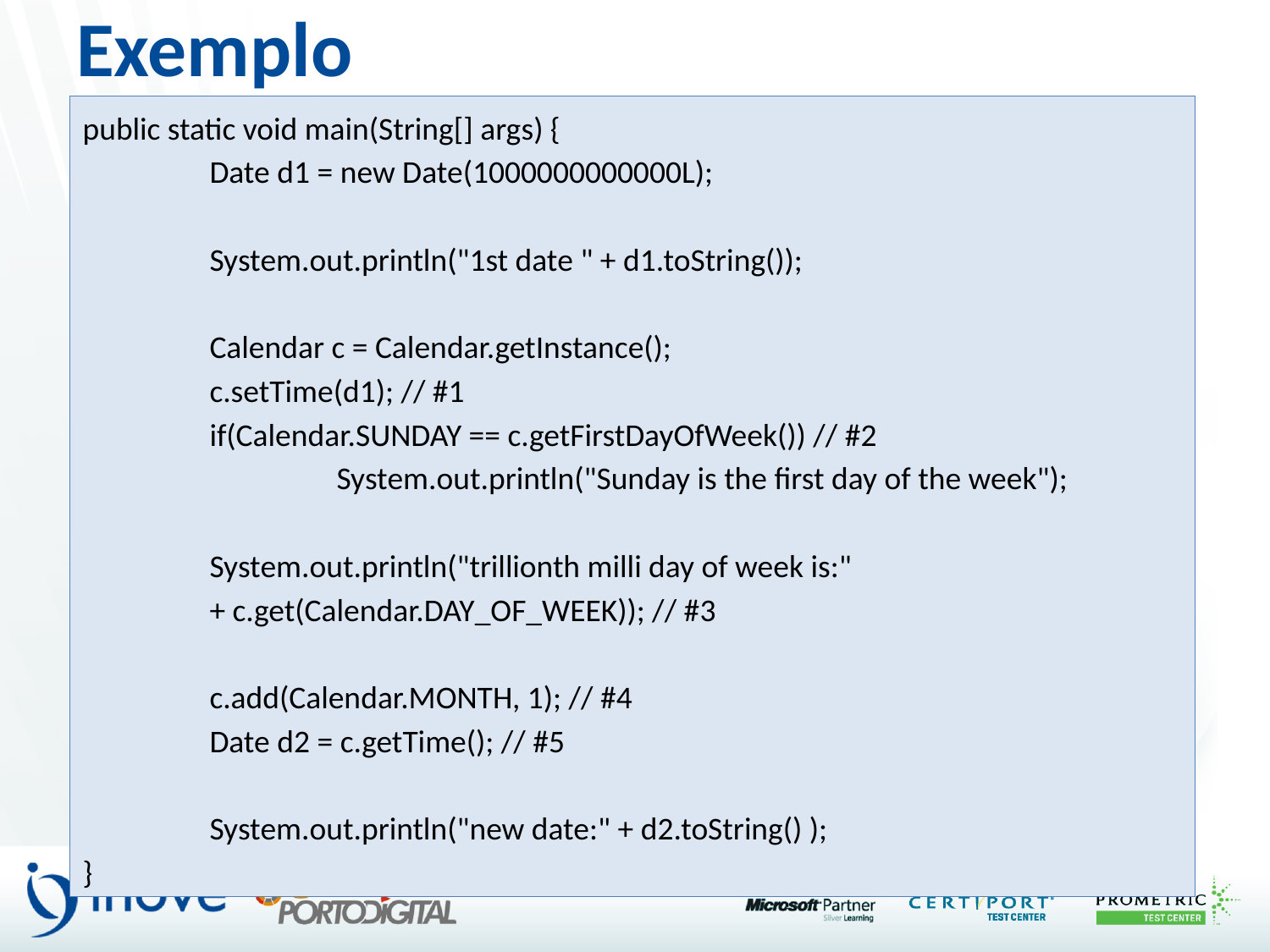

# Exemplo
public static void main(String[] args) {
	Date d1 = new Date(1000000000000L);

	System.out.println("1st date " + d1.toString());

	Calendar c = Calendar.getInstance();
	c.setTime(d1); // #1
	if(Calendar.SUNDAY == c.getFirstDayOfWeek()) // #2
		System.out.println("Sunday is the first day of the week");

	System.out.println("trillionth milli day of week is:"
	+ c.get(Calendar.DAY_OF_WEEK)); // #3

	c.add(Calendar.MONTH, 1); // #4
	Date d2 = c.getTime(); // #5

	System.out.println("new date:" + d2.toString() );
}